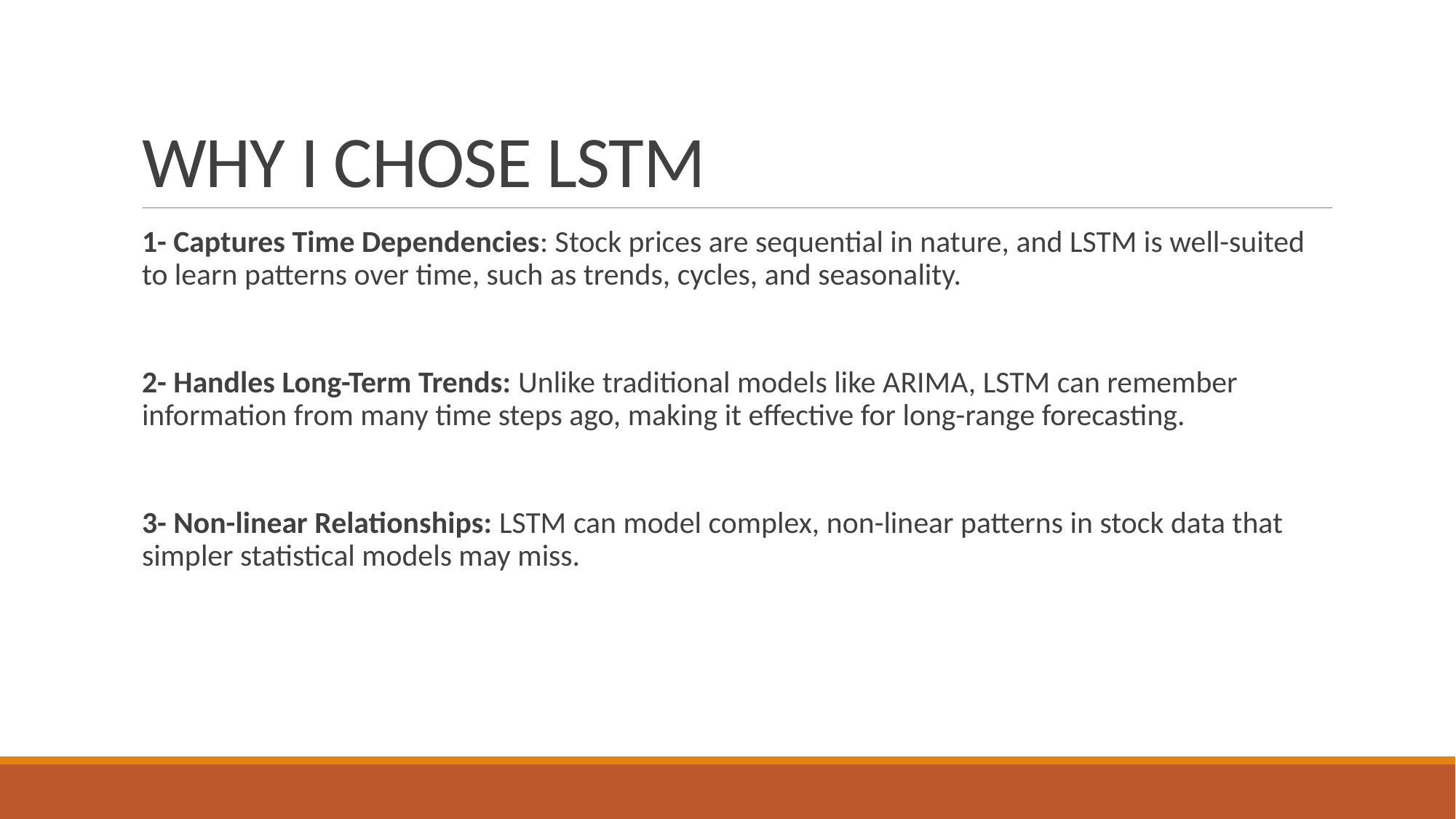

# WHY I CHOSE LSTM
1- Captures Time Dependencies: Stock prices are sequential in nature, and LSTM is well-suited to learn patterns over time, such as trends, cycles, and seasonality.

2- Handles Long-Term Trends: Unlike traditional models like ARIMA, LSTM can remember information from many time steps ago, making it effective for long-range forecasting.

3- Non-linear Relationships: LSTM can model complex, non-linear patterns in stock data that simpler statistical models may miss.